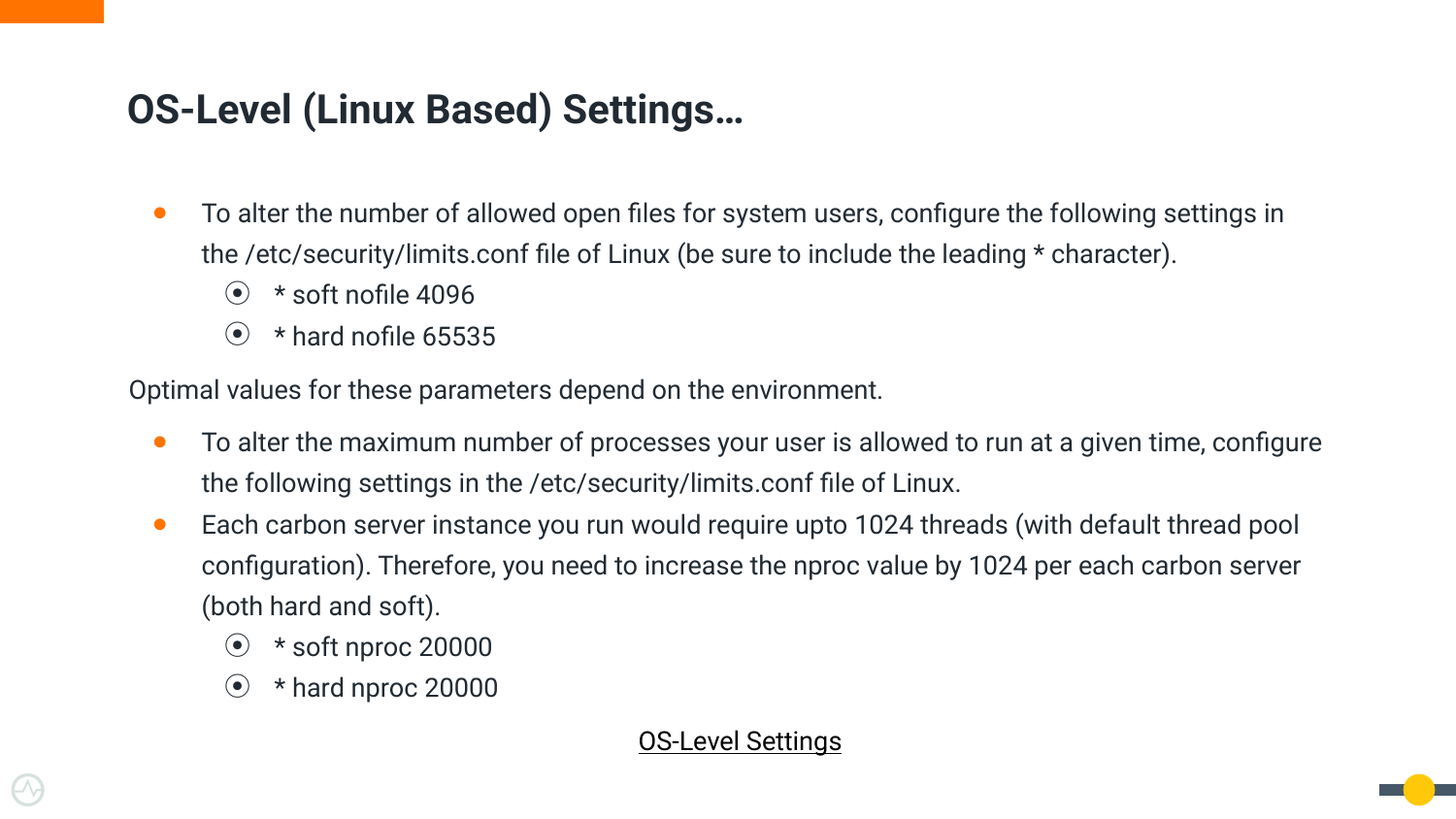

# OS-Level (Linux Based) Settings…
To alter the number of allowed open files for system users, configure the following settings in the /etc/security/limits.conf file of Linux (be sure to include the leading * character).
* soft nofile 4096
* hard nofile 65535
Optimal values for these parameters depend on the environment.
To alter the maximum number of processes your user is allowed to run at a given time, configure the following settings in the /etc/security/limits.conf file of Linux.
Each carbon server instance you run would require upto 1024 threads (with default thread pool configuration). Therefore, you need to increase the nproc value by 1024 per each carbon server (both hard and soft).
* soft nproc 20000
* hard nproc 20000
OS-Level Settings